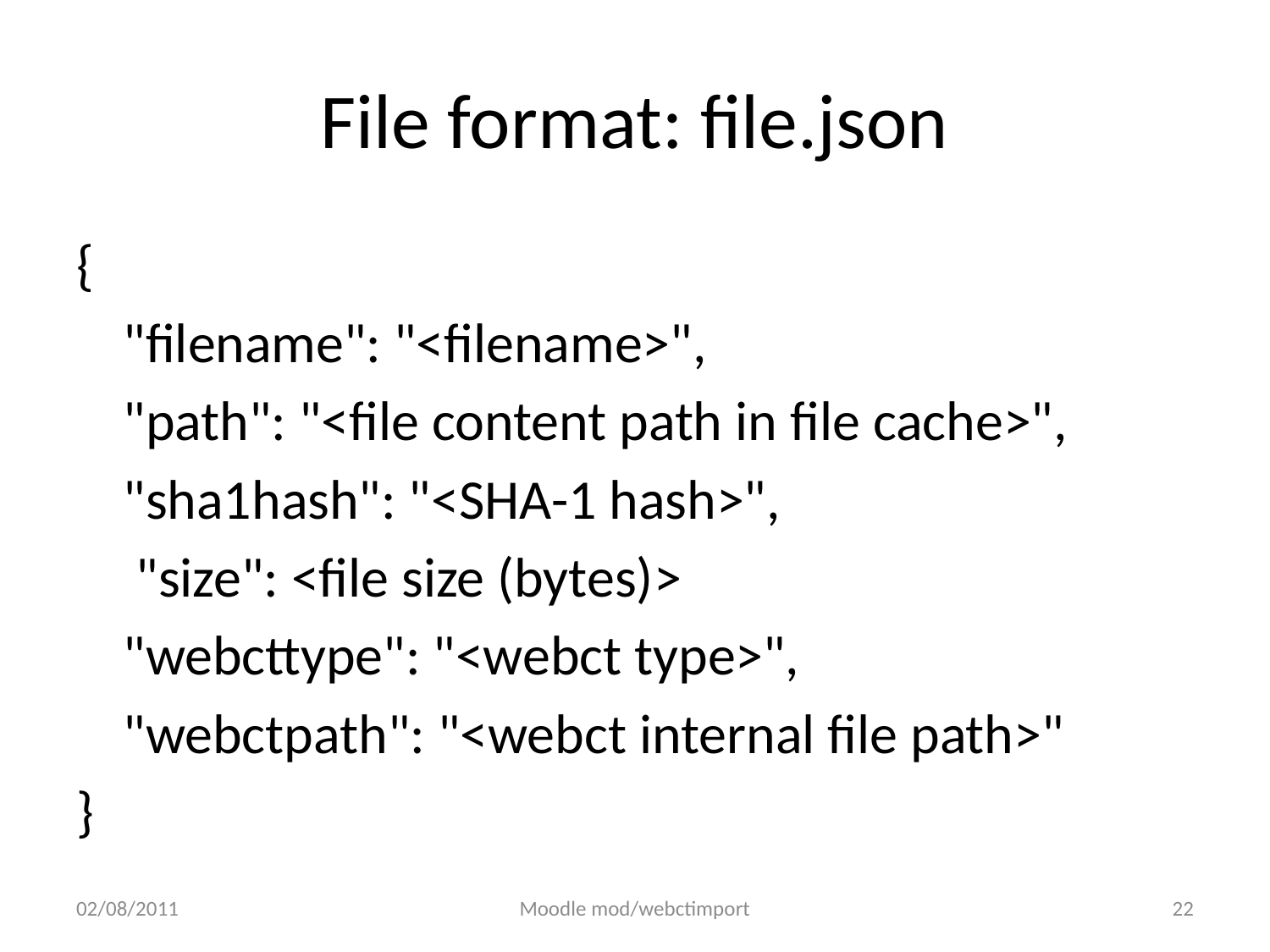

# File format: file.json
{
	"filename": "<filename>",
	"path": "<file content path in file cache>",
	"sha1hash": "<SHA-1 hash>",
	 "size": <file size (bytes)>
	"webcttype": "<webct type>",
	"webctpath": "<webct internal file path>"
}
02/08/2011
Moodle mod/webctimport
22